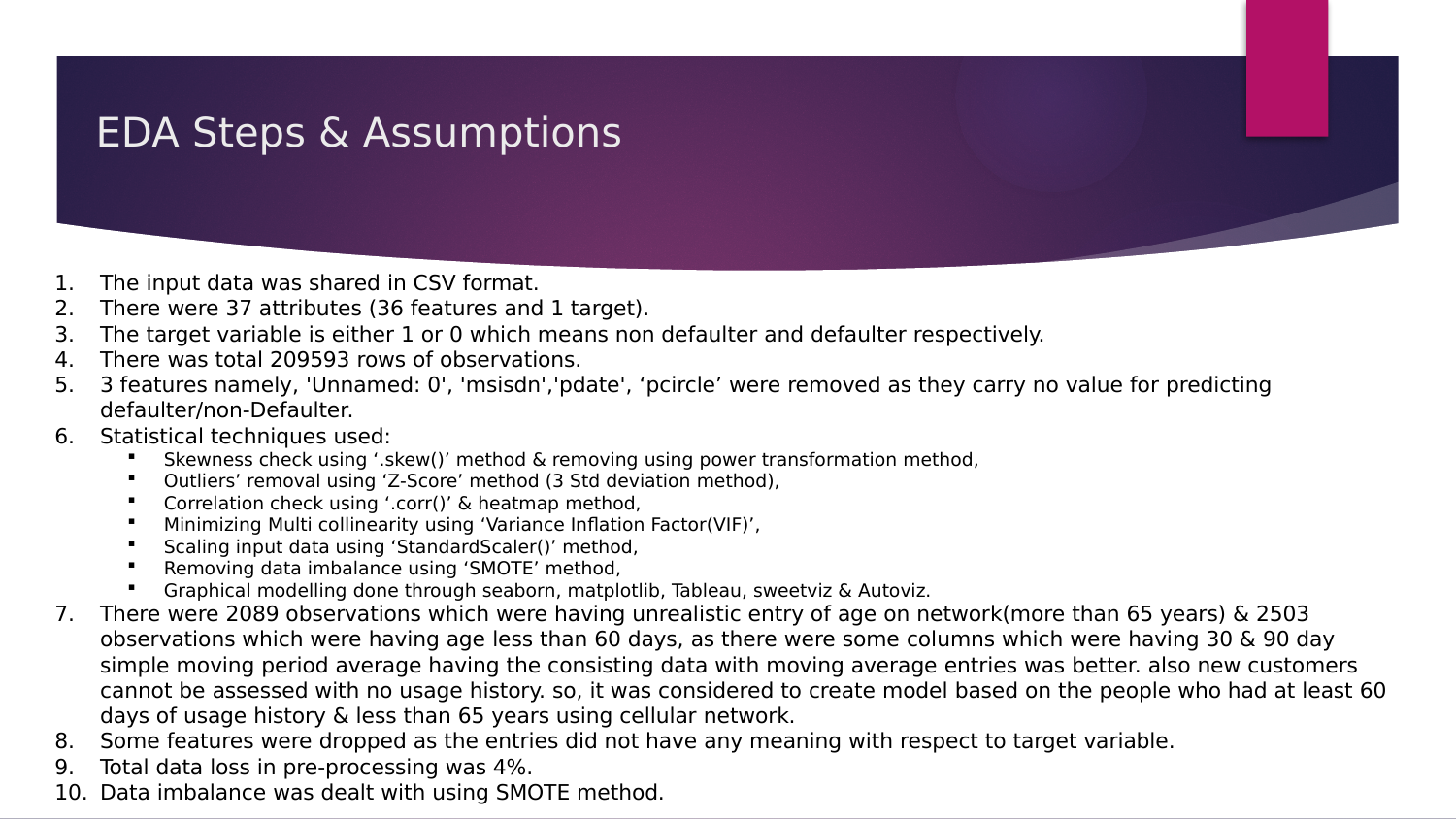

# EDA Steps & Assumptions
The input data was shared in CSV format.
There were 37 attributes (36 features and 1 target).
The target variable is either 1 or 0 which means non defaulter and defaulter respectively.
There was total 209593 rows of observations.
3 features namely, 'Unnamed: 0', 'msisdn','pdate', ‘pcircle’ were removed as they carry no value for predicting defaulter/non-Defaulter.
Statistical techniques used:
Skewness check using ‘.skew()’ method & removing using power transformation method,
Outliers’ removal using ‘Z-Score’ method (3 Std deviation method),
Correlation check using ‘.corr()’ & heatmap method,
Minimizing Multi collinearity using ‘Variance Inflation Factor(VIF)’,
Scaling input data using ‘StandardScaler()’ method,
Removing data imbalance using ‘SMOTE’ method,
Graphical modelling done through seaborn, matplotlib, Tableau, sweetviz & Autoviz.
There were 2089 observations which were having unrealistic entry of age on network(more than 65 years) & 2503 observations which were having age less than 60 days, as there were some columns which were having 30 & 90 day simple moving period average having the consisting data with moving average entries was better. also new customers cannot be assessed with no usage history. so, it was considered to create model based on the people who had at least 60 days of usage history & less than 65 years using cellular network.
Some features were dropped as the entries did not have any meaning with respect to target variable.
Total data loss in pre-processing was 4%.
Data imbalance was dealt with using SMOTE method.